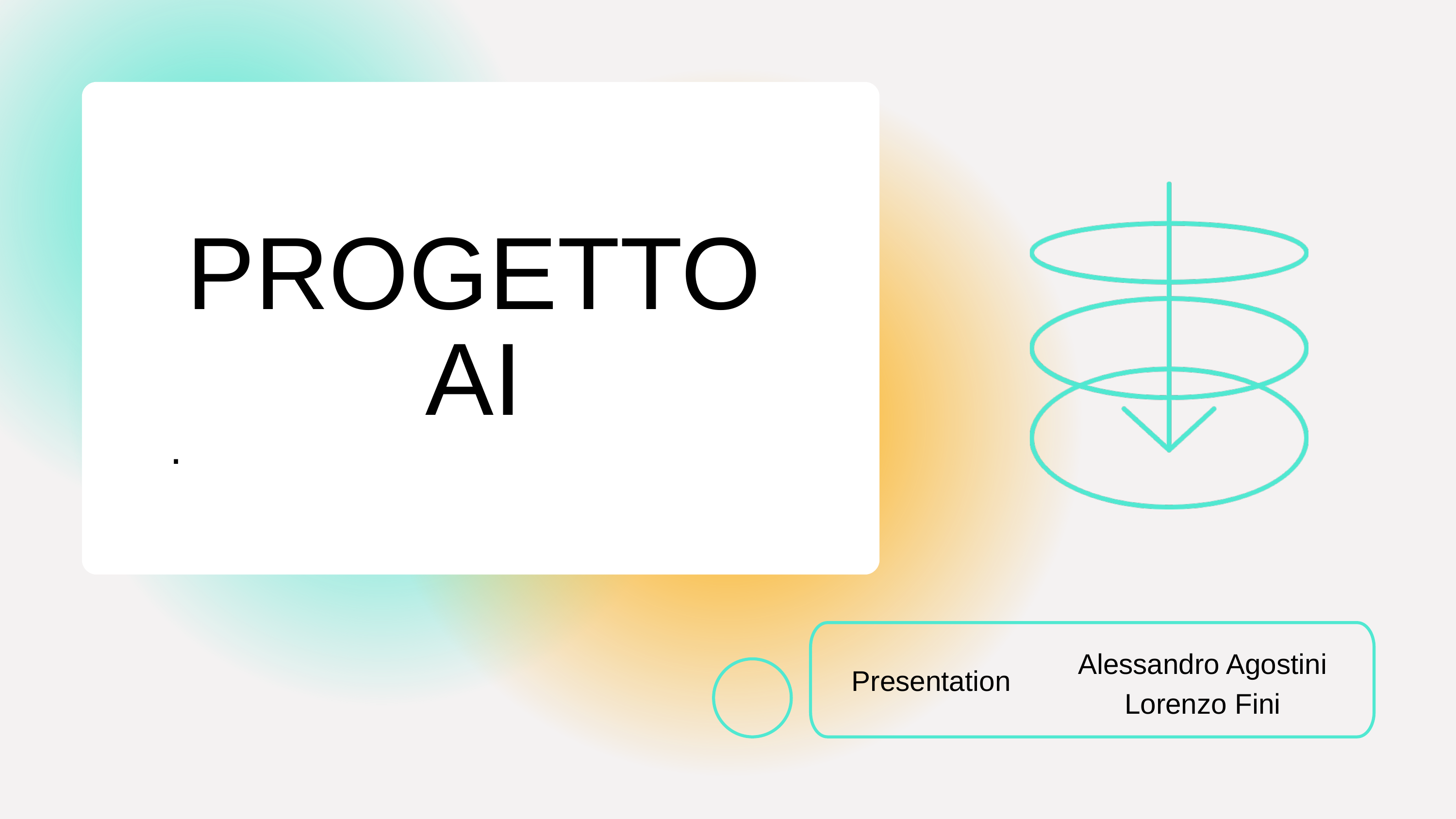

PROGETTO
AI
.

Alessandro Agostini
Lorenzo Fini
Presentation